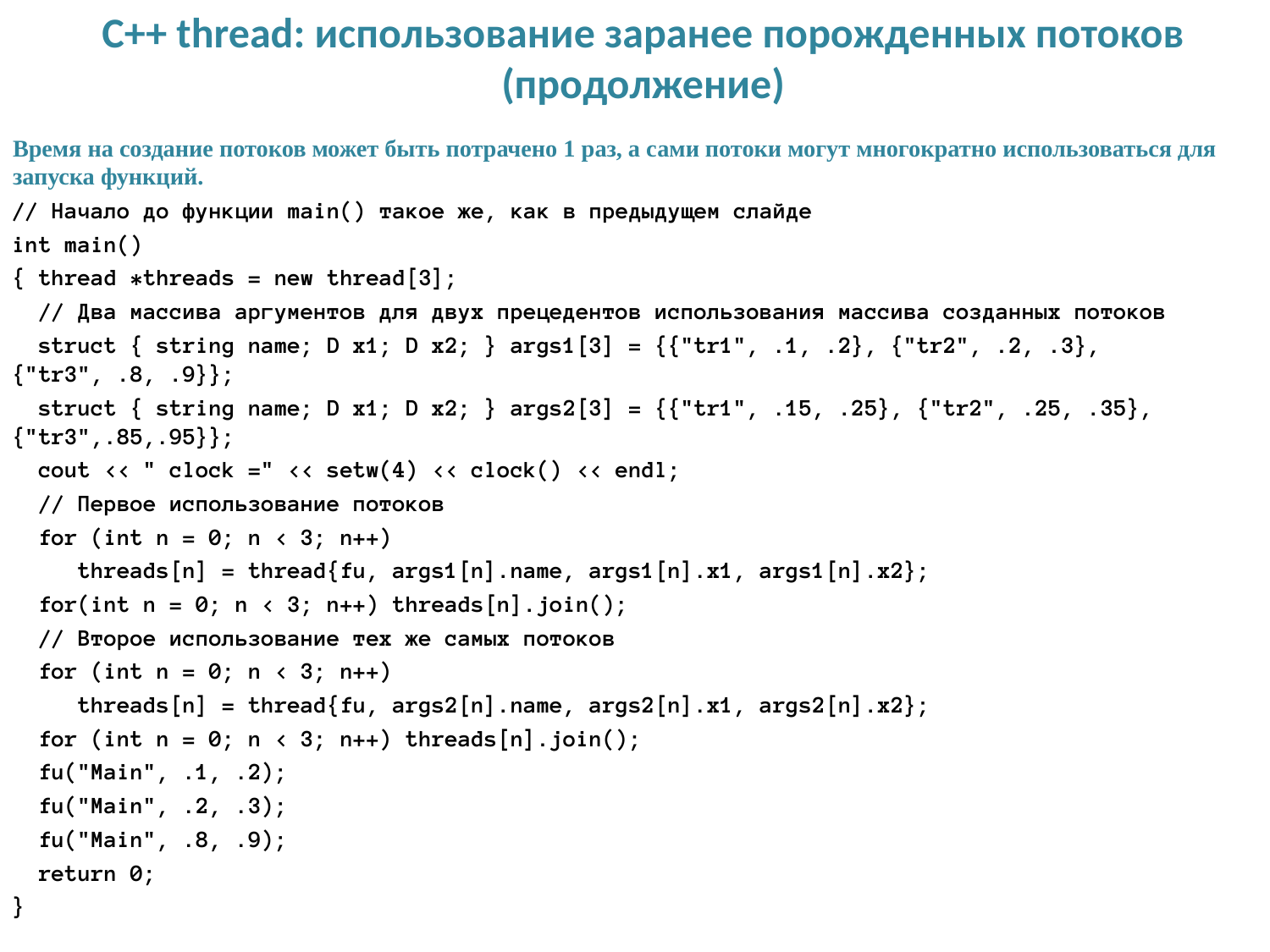

# C++ thread: использование заранее порожденных потоков (продолжение)
Время на создание потоков может быть потрачено 1 раз, а сами потоки могут многократно использоваться для запуска функций.
// Начало до функции main() такое же, как в предыдущем слайде
int main()
{ thread *threads = new thread[3];
  // Два массива аргументов для двух прецедентов использования массива созданных потоков
  struct { string name; D x1; D x2; } args1[3] = {{"tr1", .1, .2}, {"tr2", .2, .3}, {"tr3", .8, .9}};
  struct { string name; D x1; D x2; } args2[3] = {{"tr1", .15, .25}, {"tr2", .25, .35}, {"tr3",.85,.95}};
  cout << " clock =" << setw(4) << clock() << endl;
  // Первое использование потоков
  for (int n = 0; n < 3; n++)
     threads[n] = thread{fu, args1[n].name, args1[n].x1, args1[n].x2};
  for(int n = 0; n < 3; n++) threads[n].join();
  // Второе использование тех же самых потоков
  for (int n = 0; n < 3; n++)
     threads[n] = thread{fu, args2[n].name, args2[n].x1, args2[n].x2};
  for (int n = 0; n < 3; n++) threads[n].join();
  fu("Main", .1, .2);
  fu("Main", .2, .3);
  fu("Main", .8, .9);
  return 0;
}